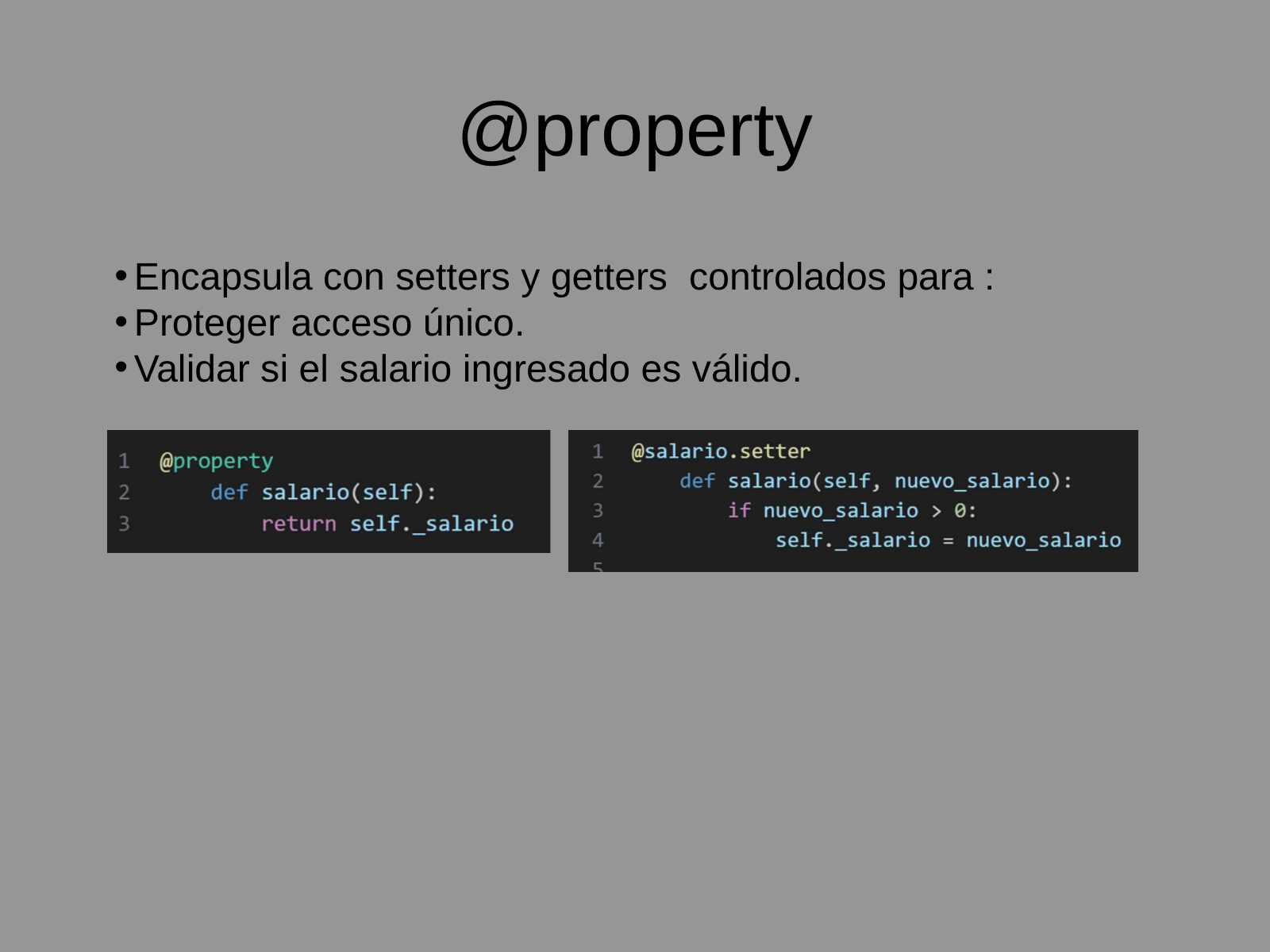

@property
Encapsula con setters y getters  controlados para :
Proteger acceso único.
Validar si el salario ingresado es válido.